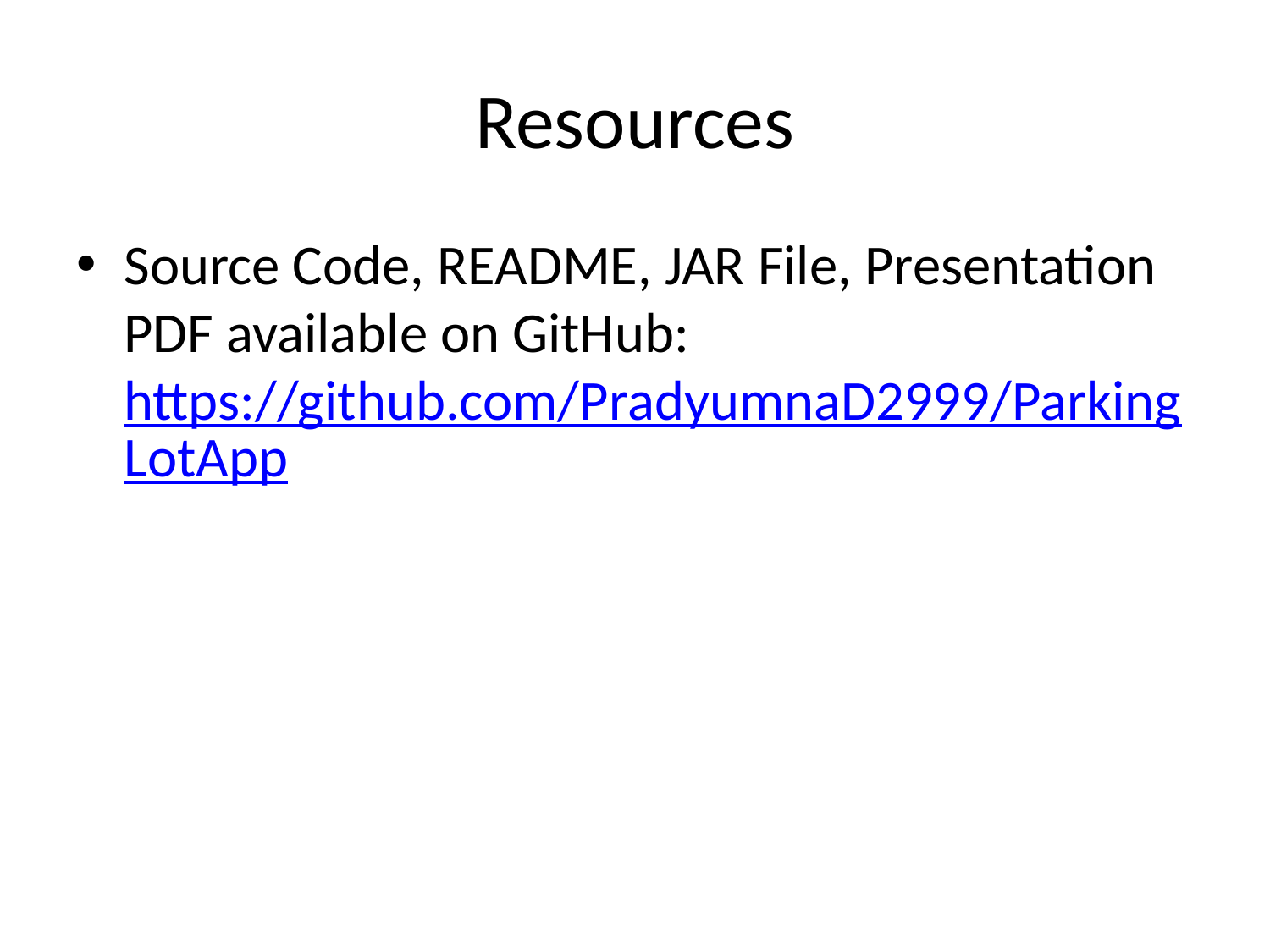

# Resources
Source Code, README, JAR File, Presentation PDF available on GitHub: https://github.com/PradyumnaD2999/ParkingLotApp